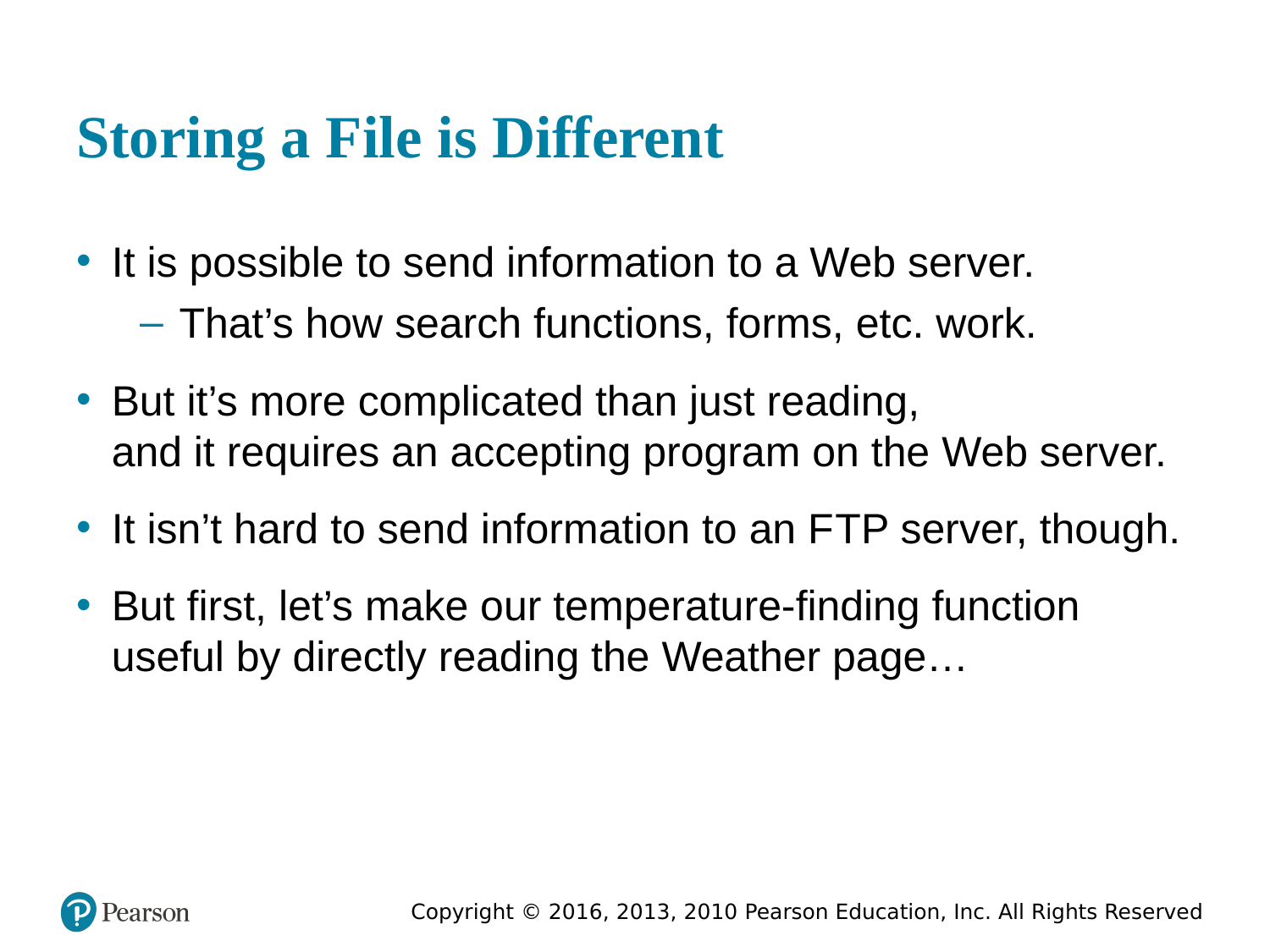

# Storing a File is Different
It is possible to send information to a Web server.
That’s how search functions, forms, etc. work.
But it’s more complicated than just reading,
and it requires an accepting program on the Web server.
It isn’t hard to send information to an F T P server, though.
But first, let’s make our temperature-finding function useful by directly reading the Weather page…